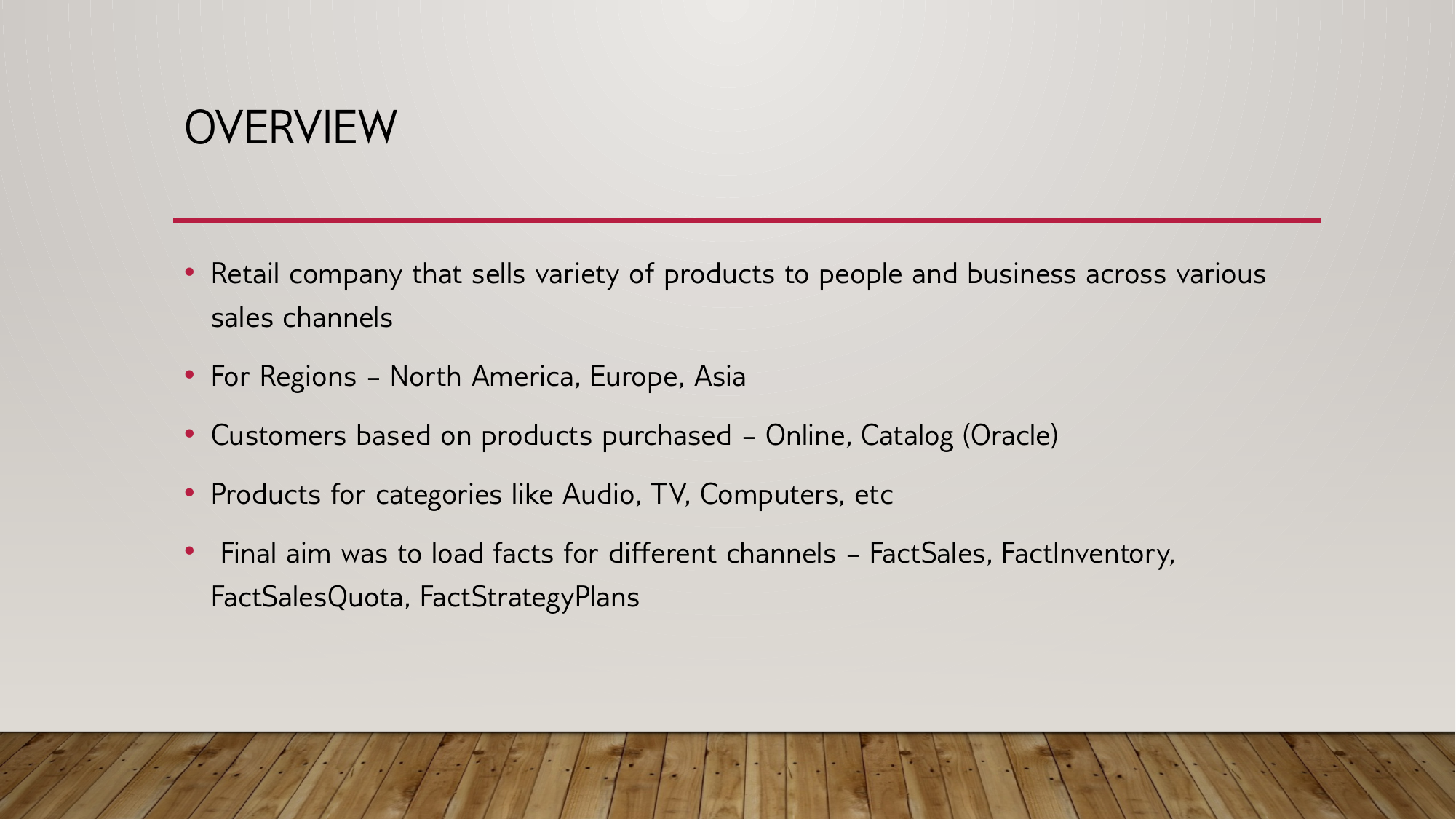

# overview
Retail company that sells variety of products to people and business across various sales channels
For Regions – North America, Europe, Asia
Customers based on products purchased – Online, Catalog (Oracle)
Products for categories like Audio, TV, Computers, etc
 Final aim was to load facts for different channels – FactSales, FactInventory, FactSalesQuota, FactStrategyPlans